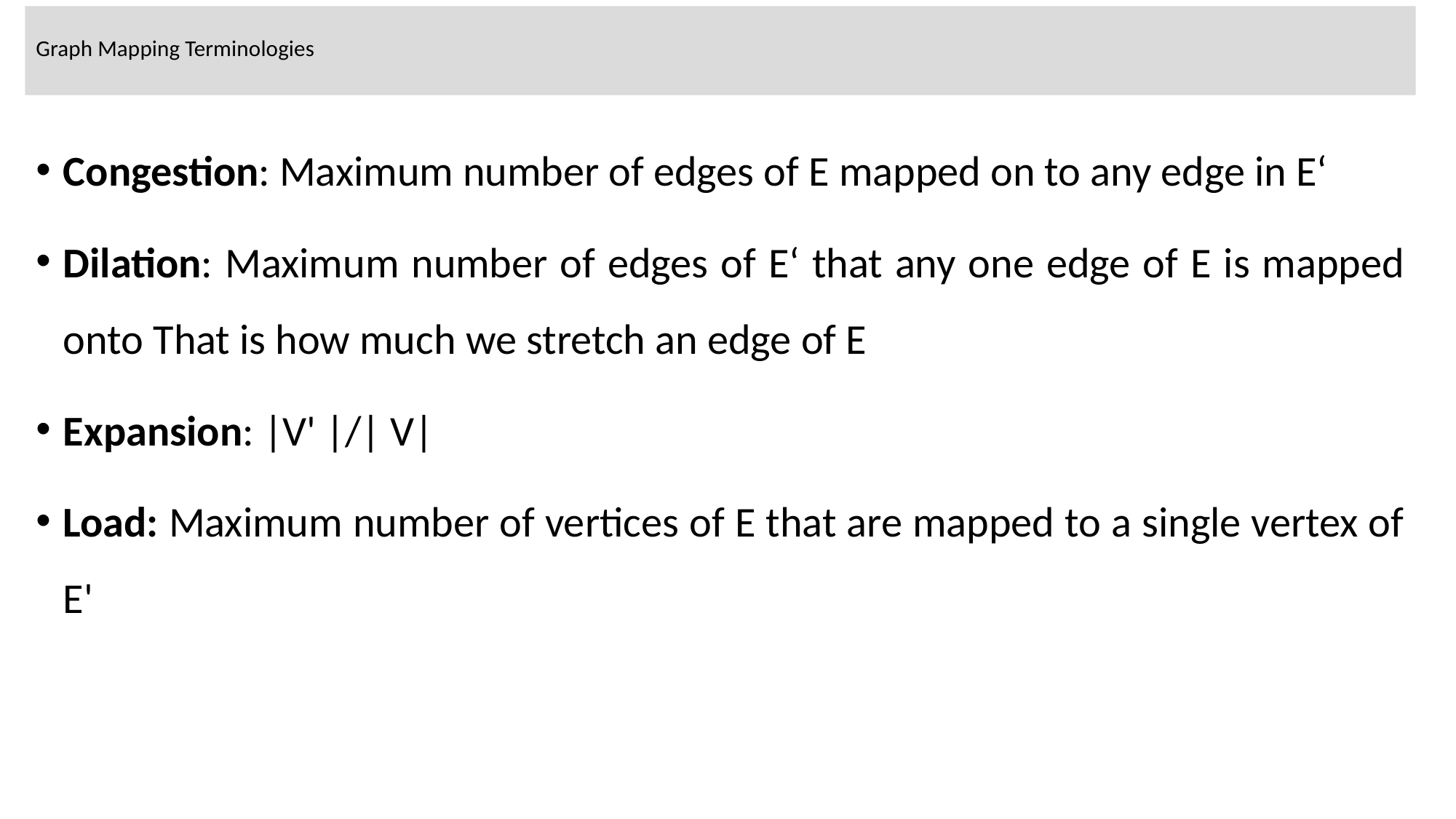

# Graph Mapping Terminologies
Congestion: Maximum number of edges of E mapped on to any edge in E‘
Dilation: Maximum number of edges of E‘ that any one edge of E is mapped onto That is how much we stretch an edge of E
Expansion: |V' |/| V|
Load: Maximum number of vertices of E that are mapped to a single vertex of E'